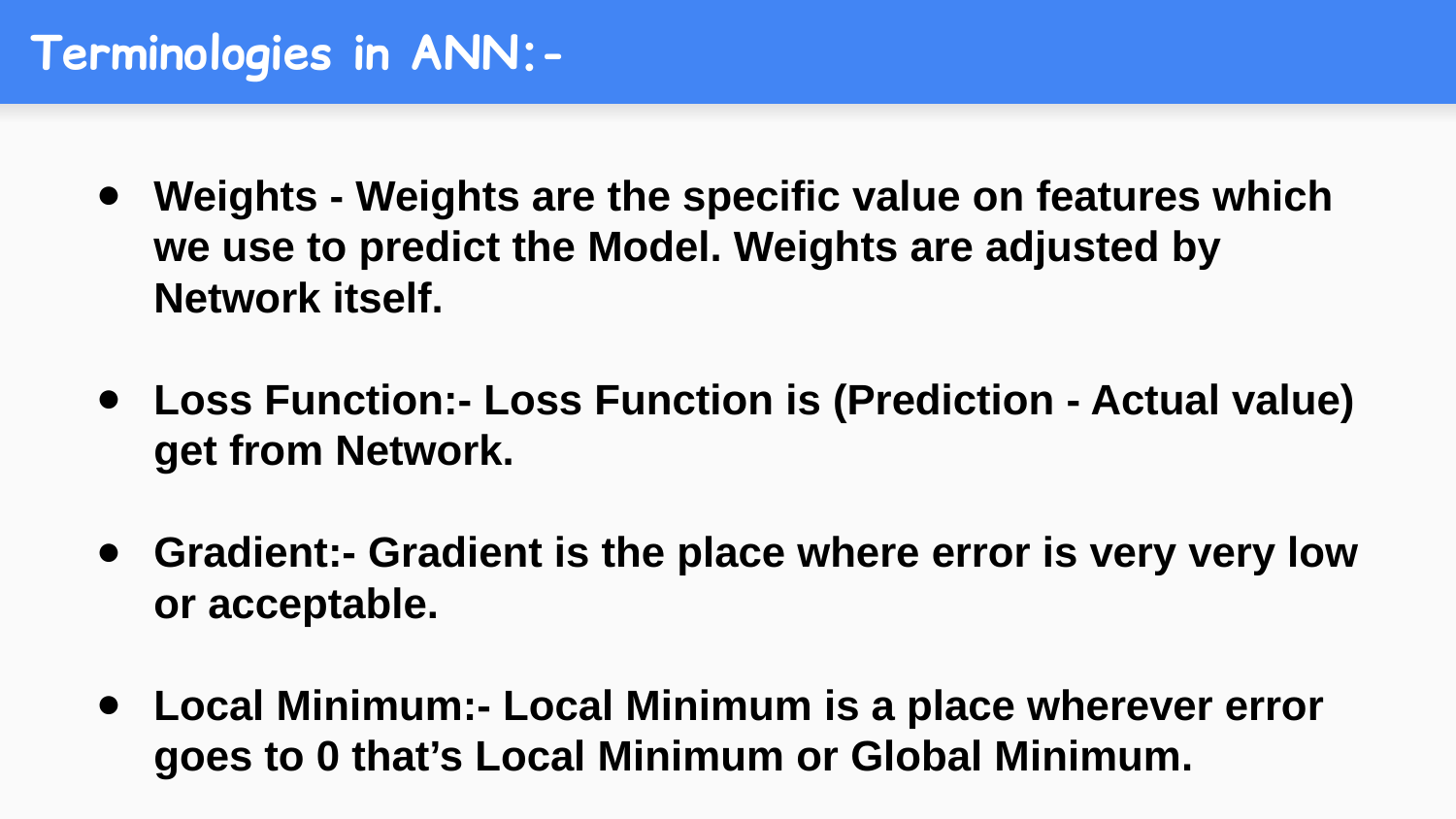

# Terminologies in ANN:-
Weights - Weights are the specific value on features which we use to predict the Model. Weights are adjusted by Network itself.

Loss Function:- Loss Function is (Prediction - Actual value) get from Network.

Gradient:- Gradient is the place where error is very very low or acceptable.

Local Minimum:- Local Minimum is a place wherever error goes to 0 that’s Local Minimum or Global Minimum.